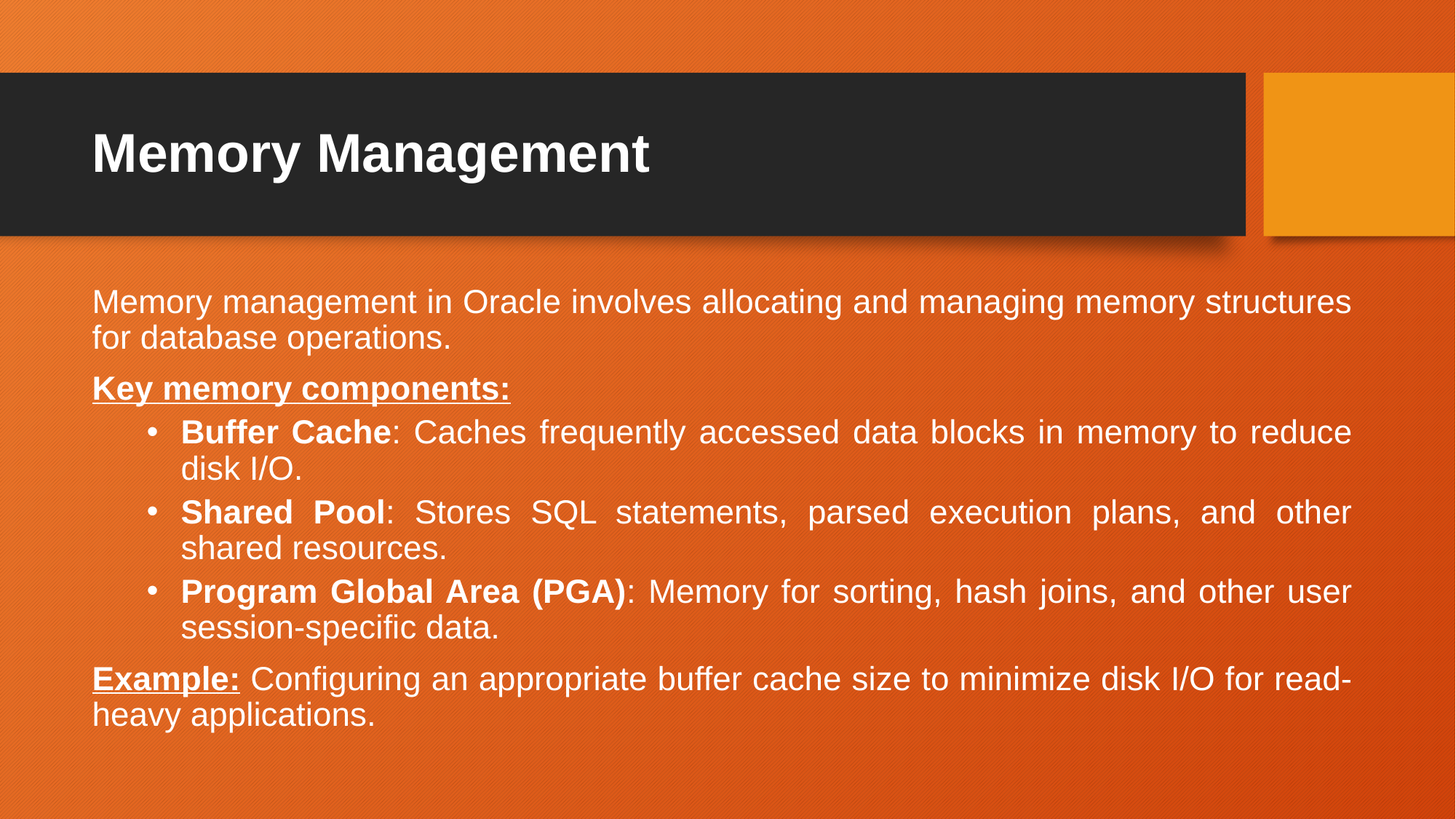

# Memory Management
Memory management in Oracle involves allocating and managing memory structures for database operations.
Key memory components:
Buffer Cache: Caches frequently accessed data blocks in memory to reduce disk I/O.
Shared Pool: Stores SQL statements, parsed execution plans, and other shared resources.
Program Global Area (PGA): Memory for sorting, hash joins, and other user session-specific data.
Example: Configuring an appropriate buffer cache size to minimize disk I/O for read-heavy applications.